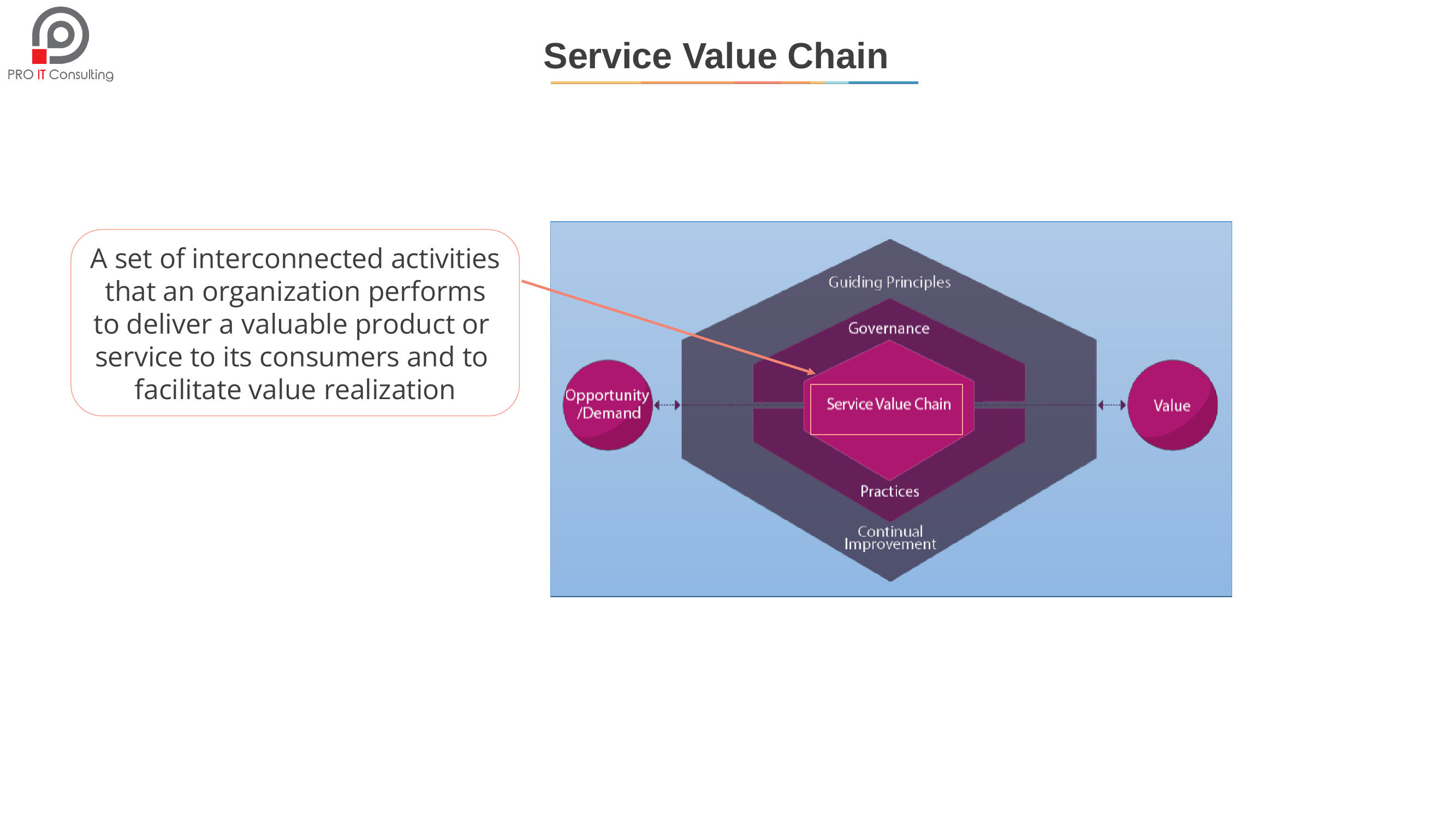

# Service Value Chain

A set of interconnected activities  that an organization performs  to deliver a valuable product or  service to its consumers and to  facilitate value realization